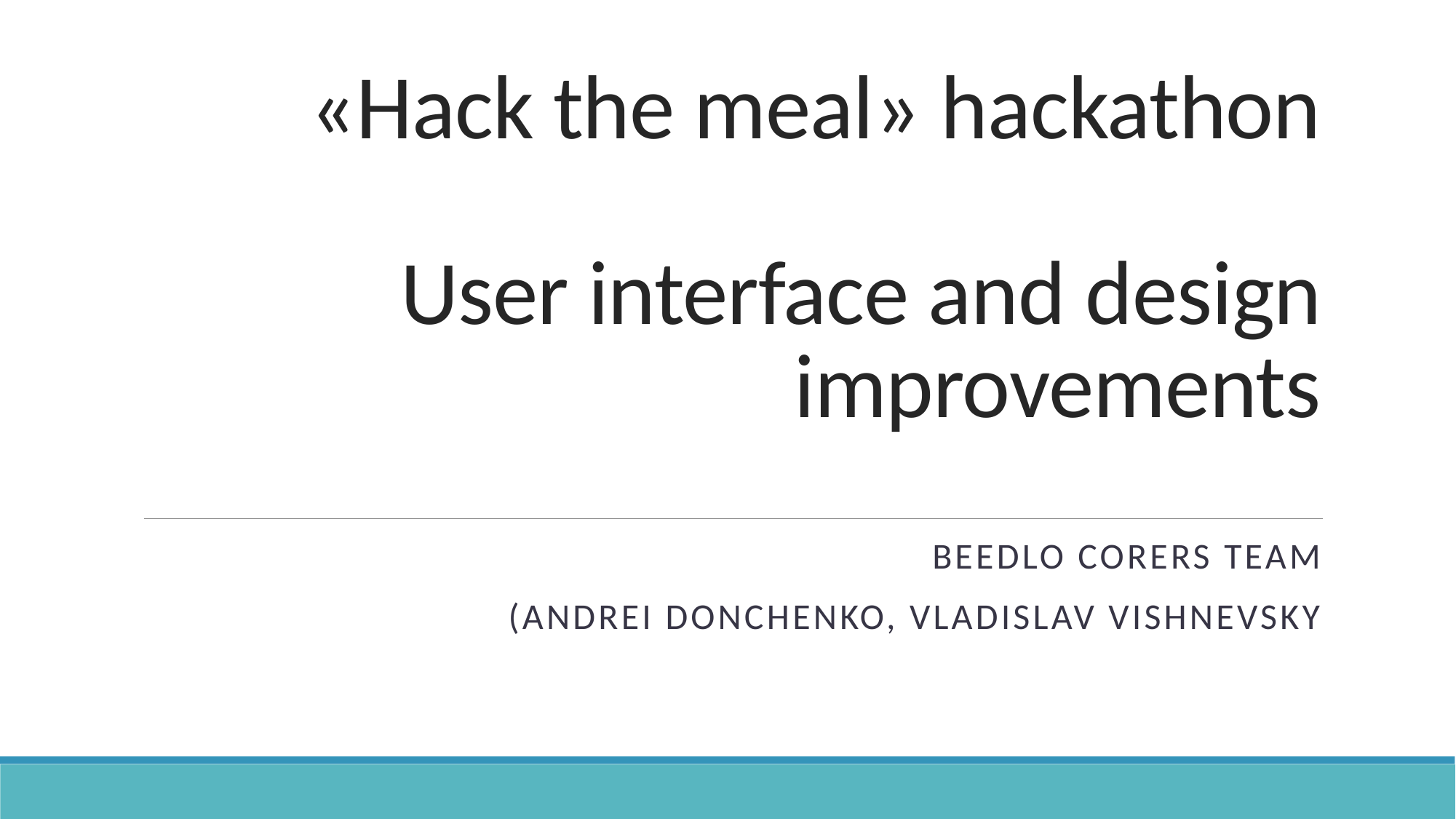

# «Hack the meal» hackathon User interface and design improvements
Beedlo corers team
(Andrei Donchenko, Vladislav Vishnevsky